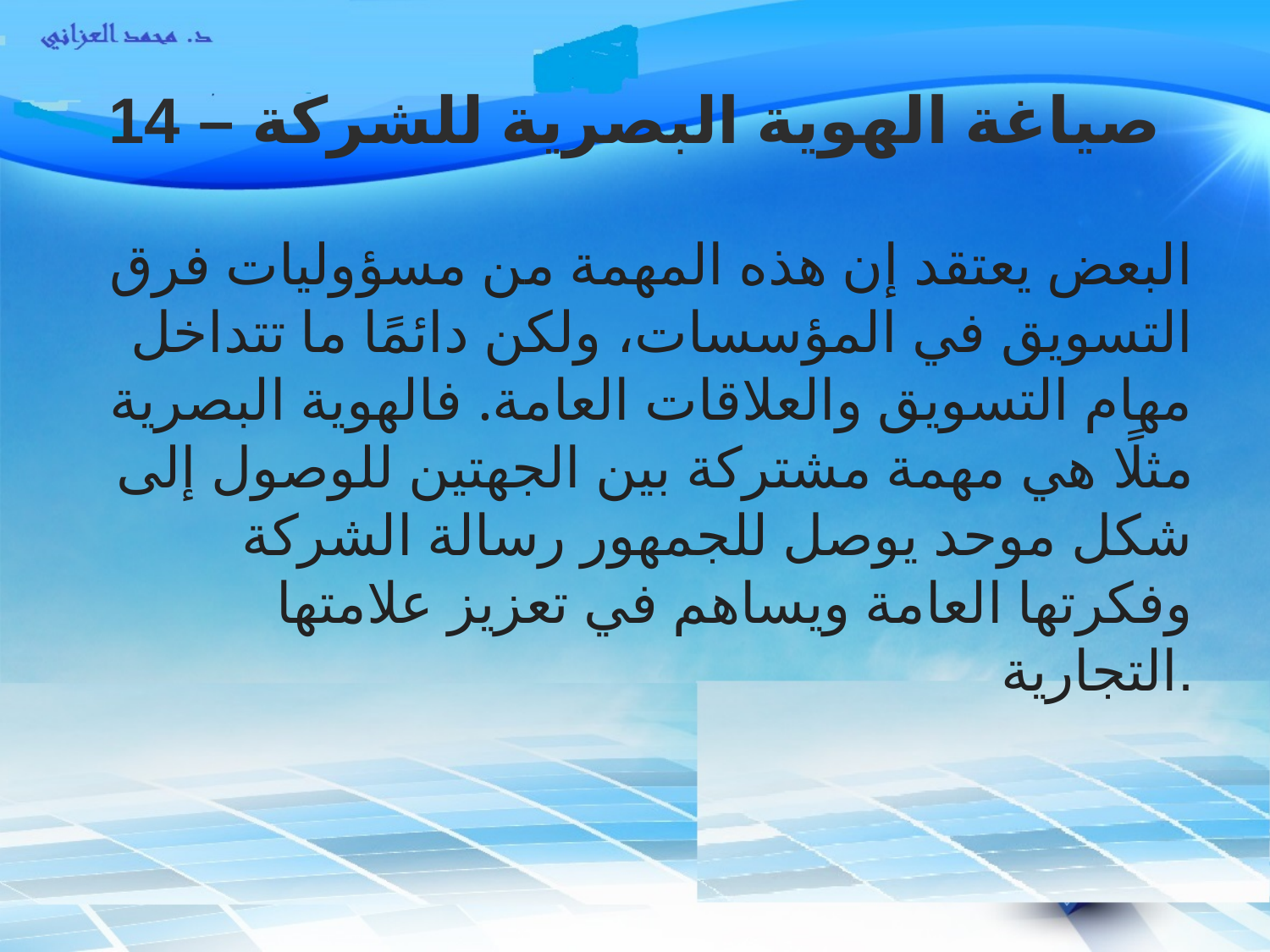

# 14 – صياغة الهوية البصرية للشركة
البعض يعتقد إن هذه المهمة من مسؤوليات فرق التسويق في المؤسسات، ولكن دائمًا ما تتداخل مهام التسويق والعلاقات العامة. فالهوية البصرية مثلًا هي مهمة مشتركة بين الجهتين للوصول إلى شكل موحد يوصل للجمهور رسالة الشركة وفكرتها العامة ويساهم في تعزيز علامتها التجارية.